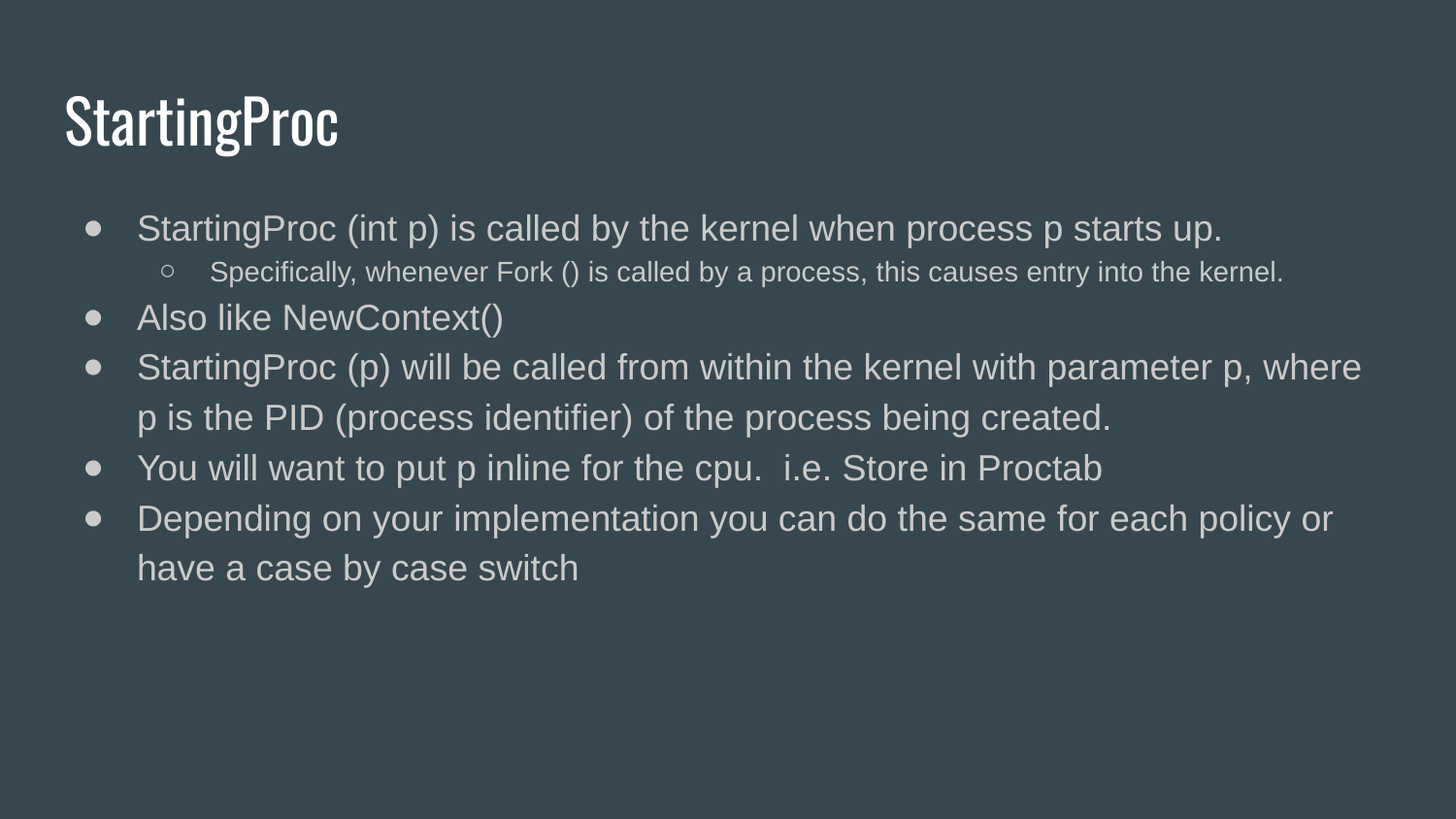

# StartingProc
StartingProc (int p) is called by the kernel when process p starts up.
Specifically, whenever Fork () is called by a process, this causes entry into the kernel.
Also like NewContext()
StartingProc (p) will be called from within the kernel with parameter p, where p is the PID (process identifier) of the process being created.
You will want to put p inline for the cpu.  i.e. Store in Proctab
Depending on your implementation you can do the same for each policy or have a case by case switch